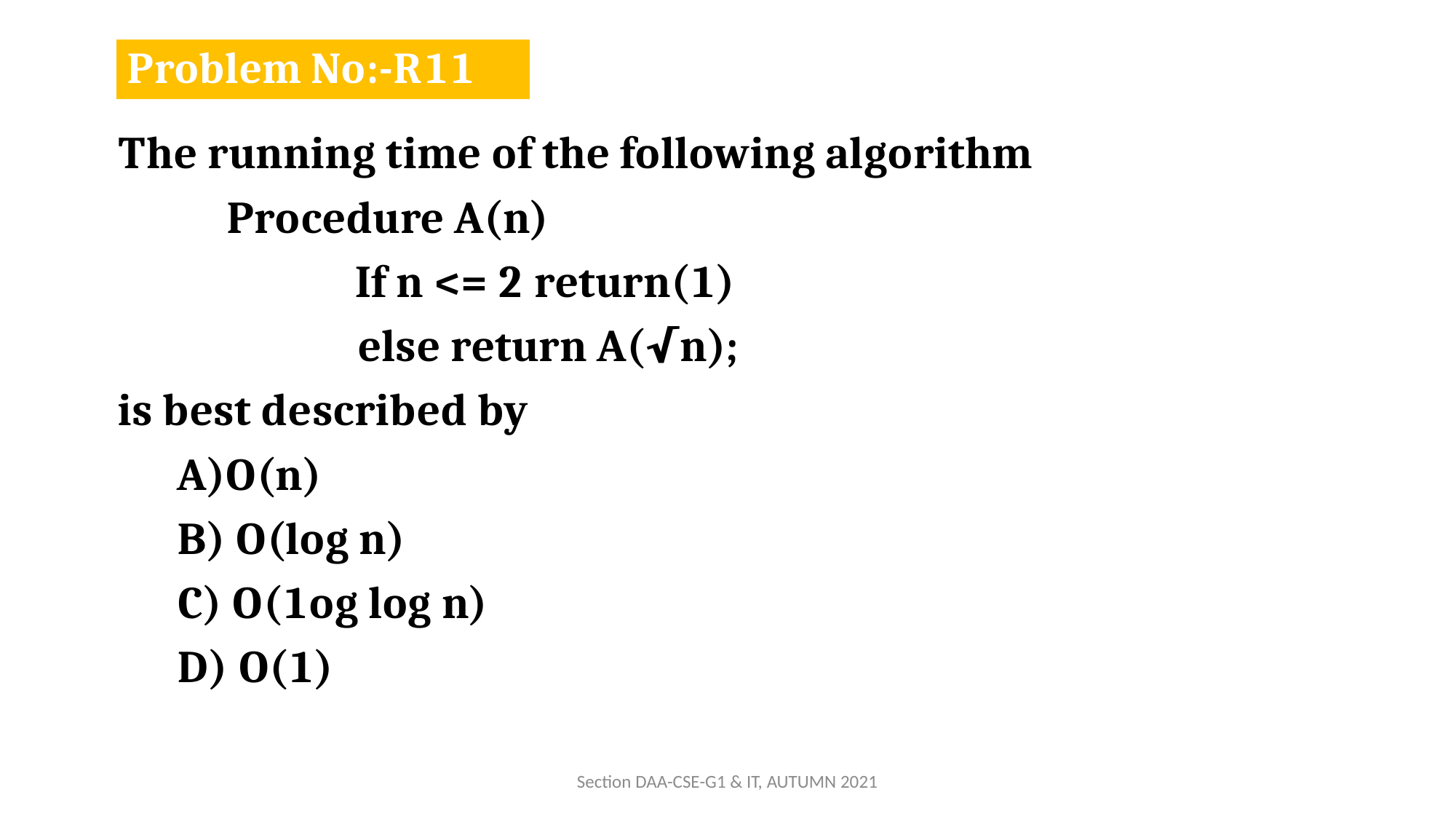

# Problem No:-R11
The running time of the following algorithm
  	Procedure A(n)
		  If n <= 2 return(1)
                        else return A(√n);
is best described by
      A)O(n)
      B) O(log n)
      C) O(1og log n)
      D) O(1)
Section DAA-CSE-G1 & IT, AUTUMN 2021
42